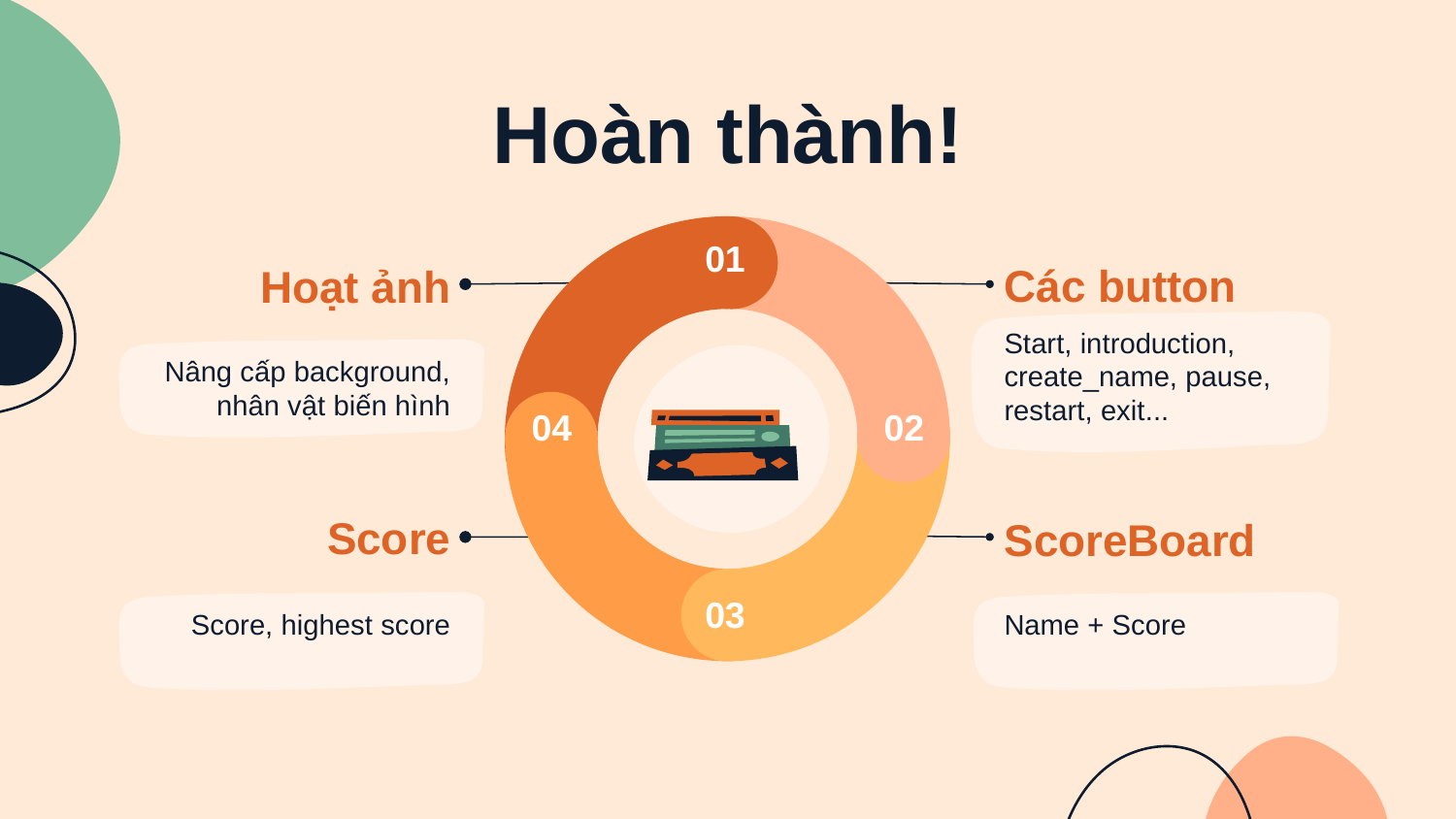

# Hoàn thành!

01

04
02

03

Hoạt ảnh
Các button
Start, introduction, create_name, pause, restart, exit...

Nâng cấp background, nhân vật biến hình

ScoreBoard
Score

Score, highest score

Name + Score